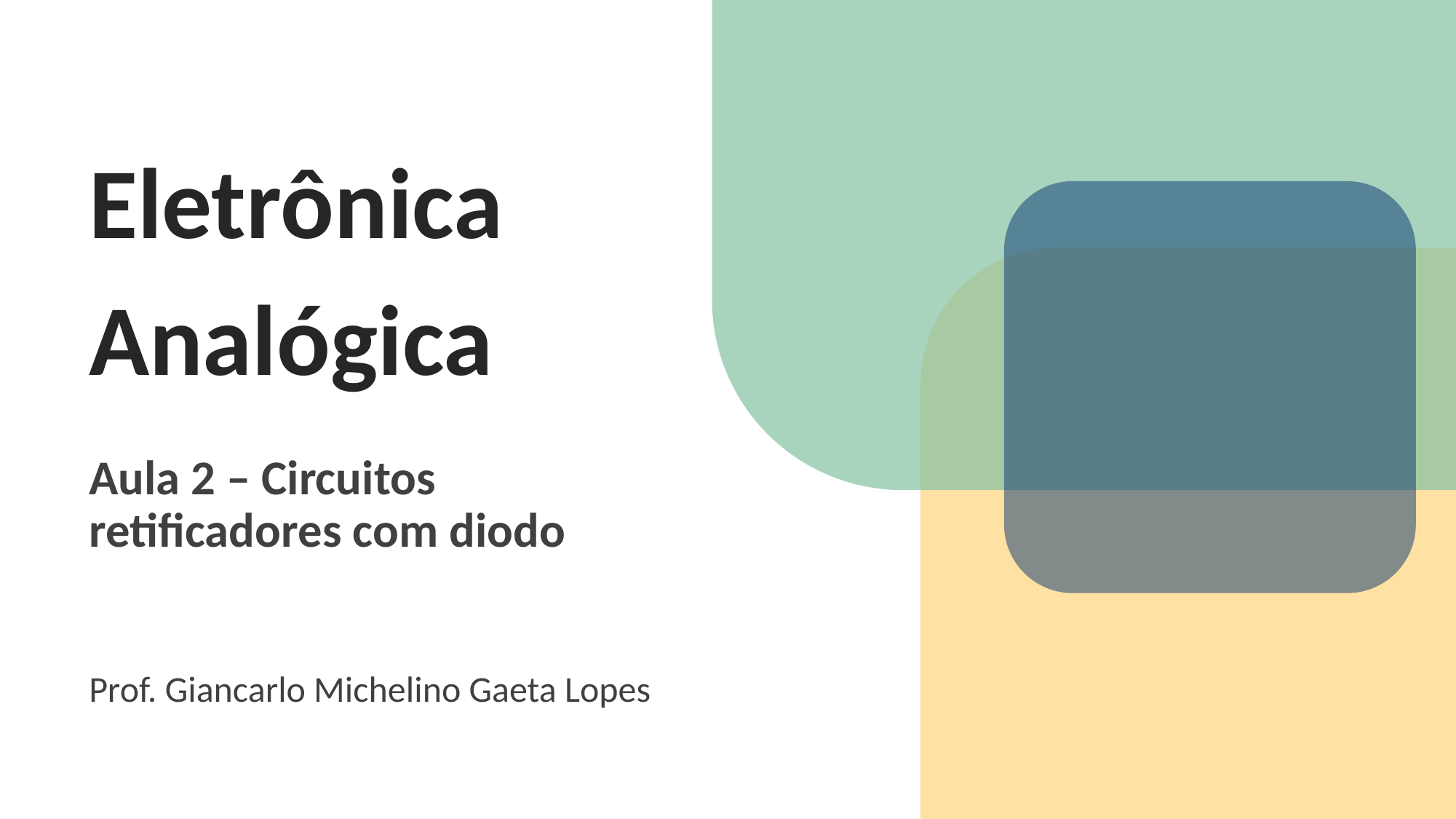

Eletrônica Analógica
Aula 2 – Circuitos retificadores com diodo
Prof. Giancarlo Michelino Gaeta Lopes